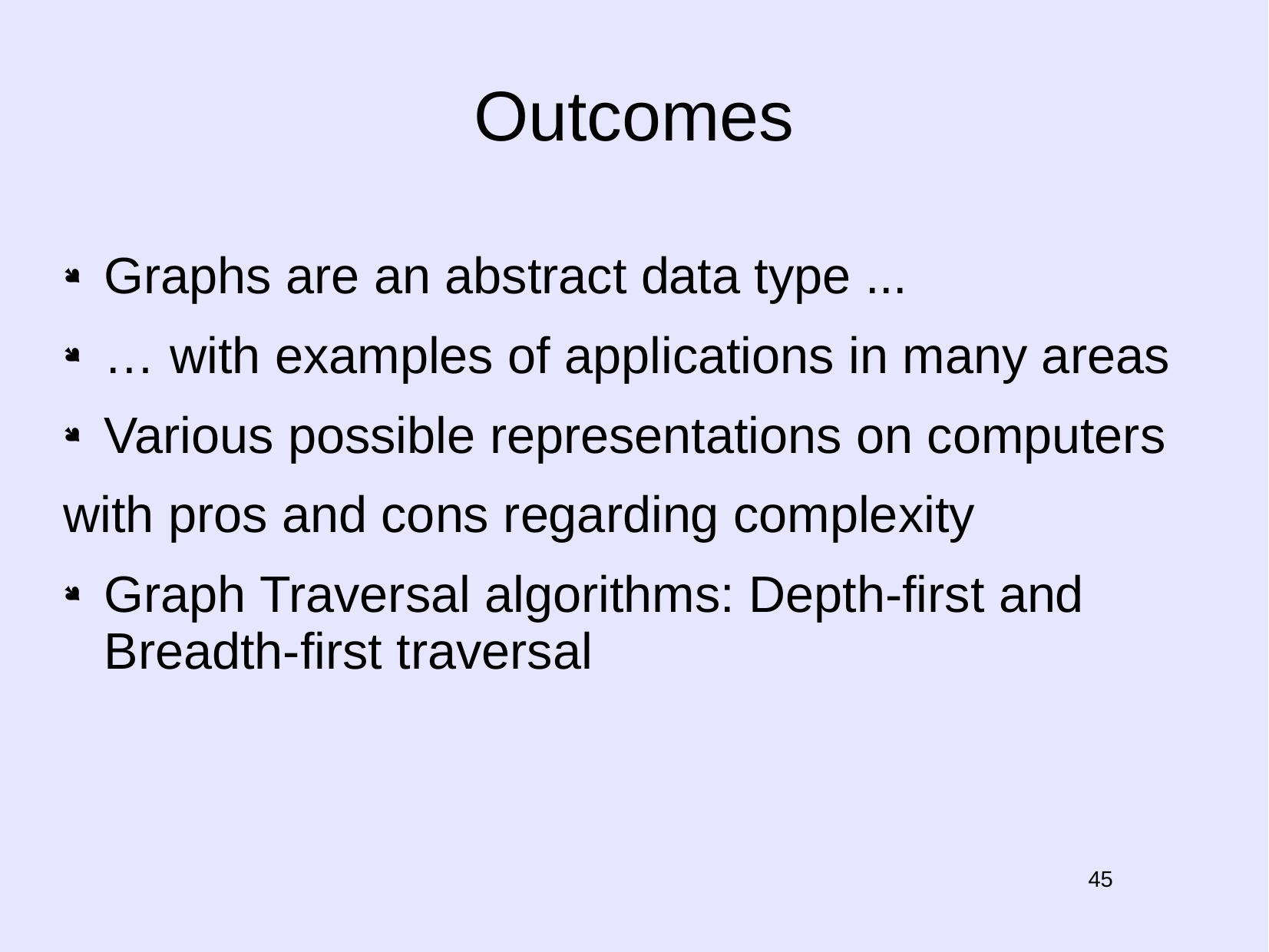

# Outcomes
Graphs are an abstract data type ...
… with examples of applications in many areas
Various possible representations on computers
with pros and cons regarding complexity
Graph Traversal algorithms: Depth-first and Breadth-first traversal
45